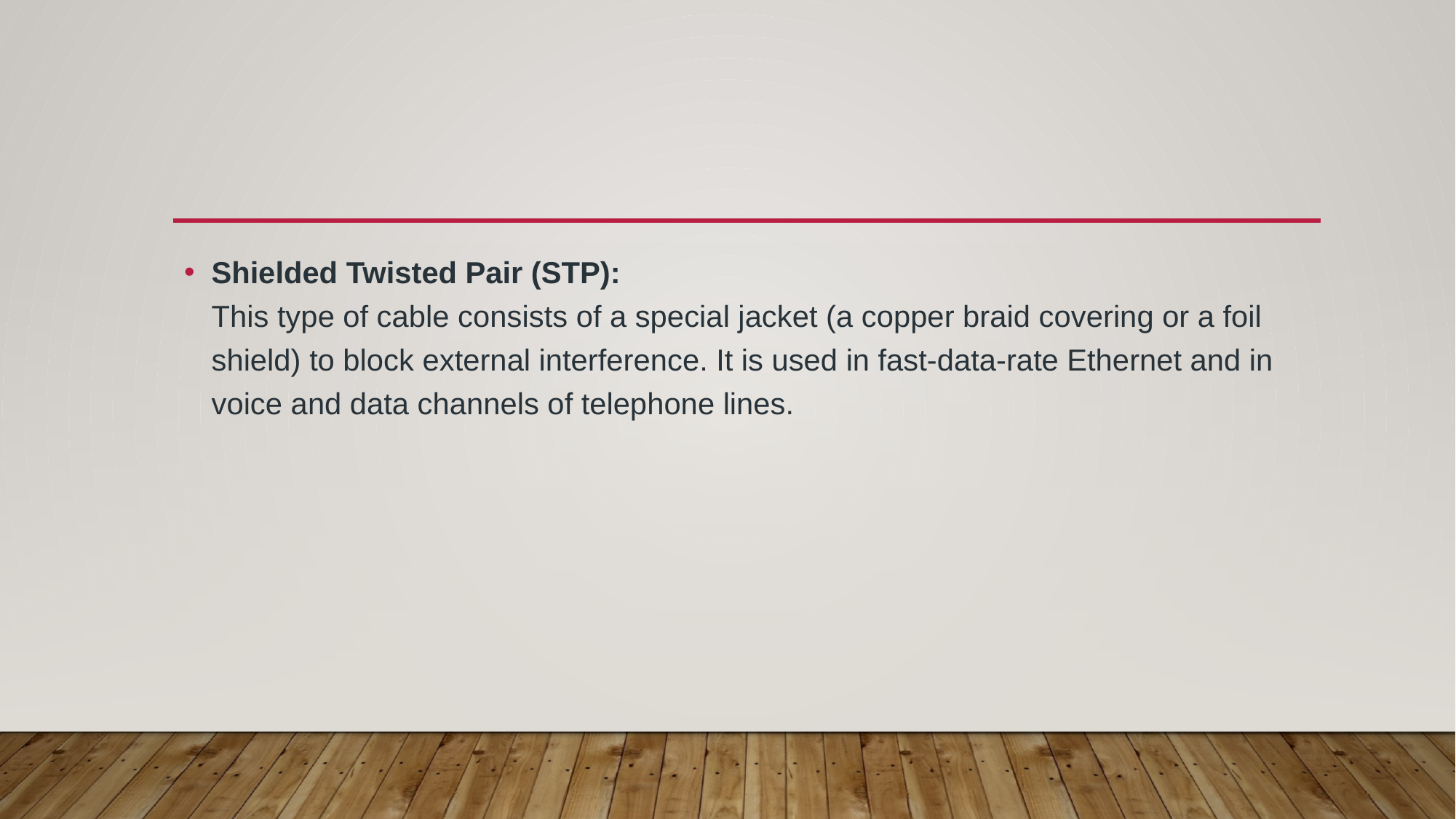

Shielded Twisted Pair (STP): 
This type of cable consists of a special jacket (a copper braid covering or a foil shield) to block external interference. It is used in fast-data-rate Ethernet and in voice and data channels of telephone lines.